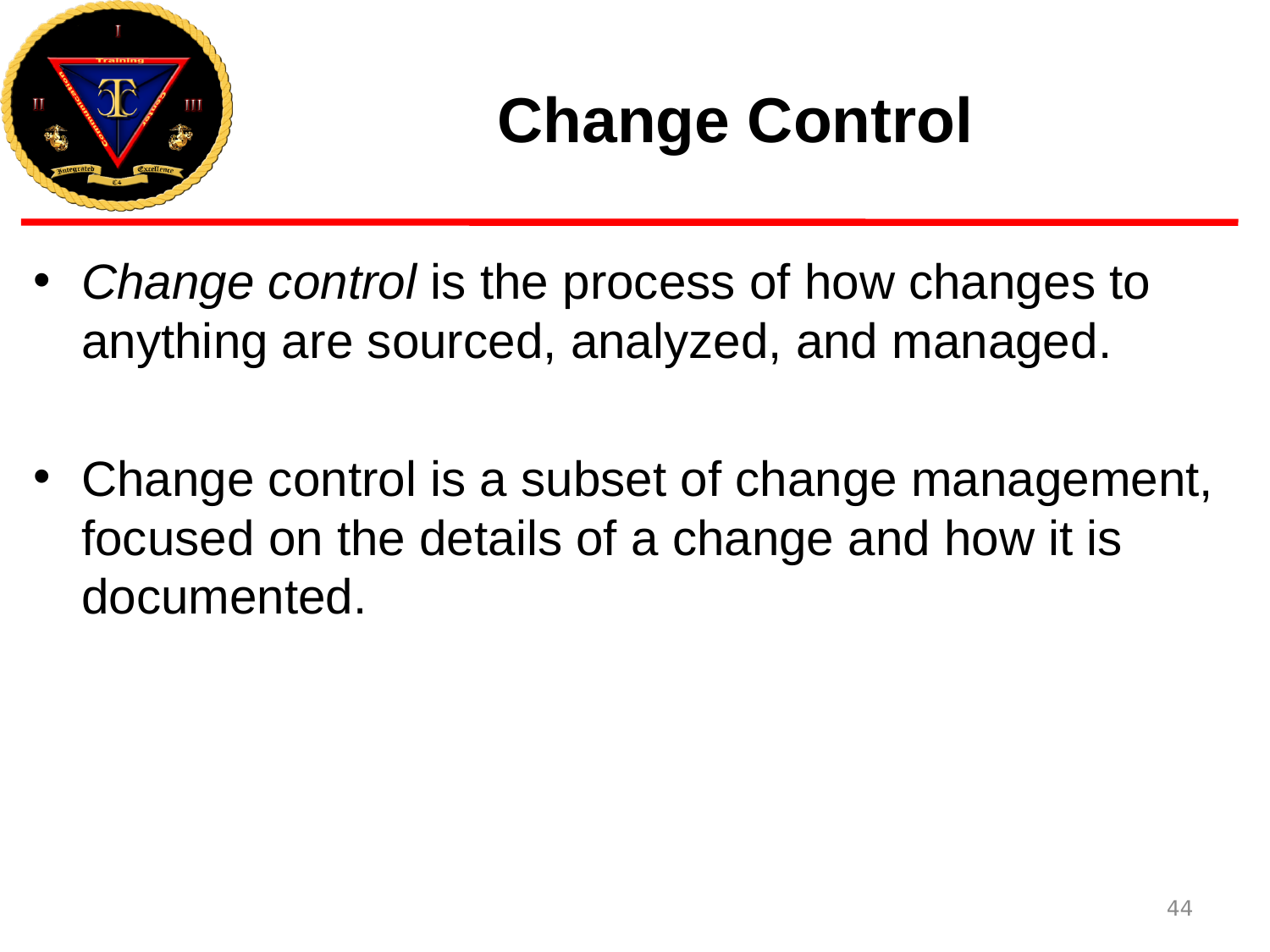

# Change Control
Change control is the process of how changes to anything are sourced, analyzed, and managed.

Change control is a subset of change management, focused on the details of a change and how it is documented.
44